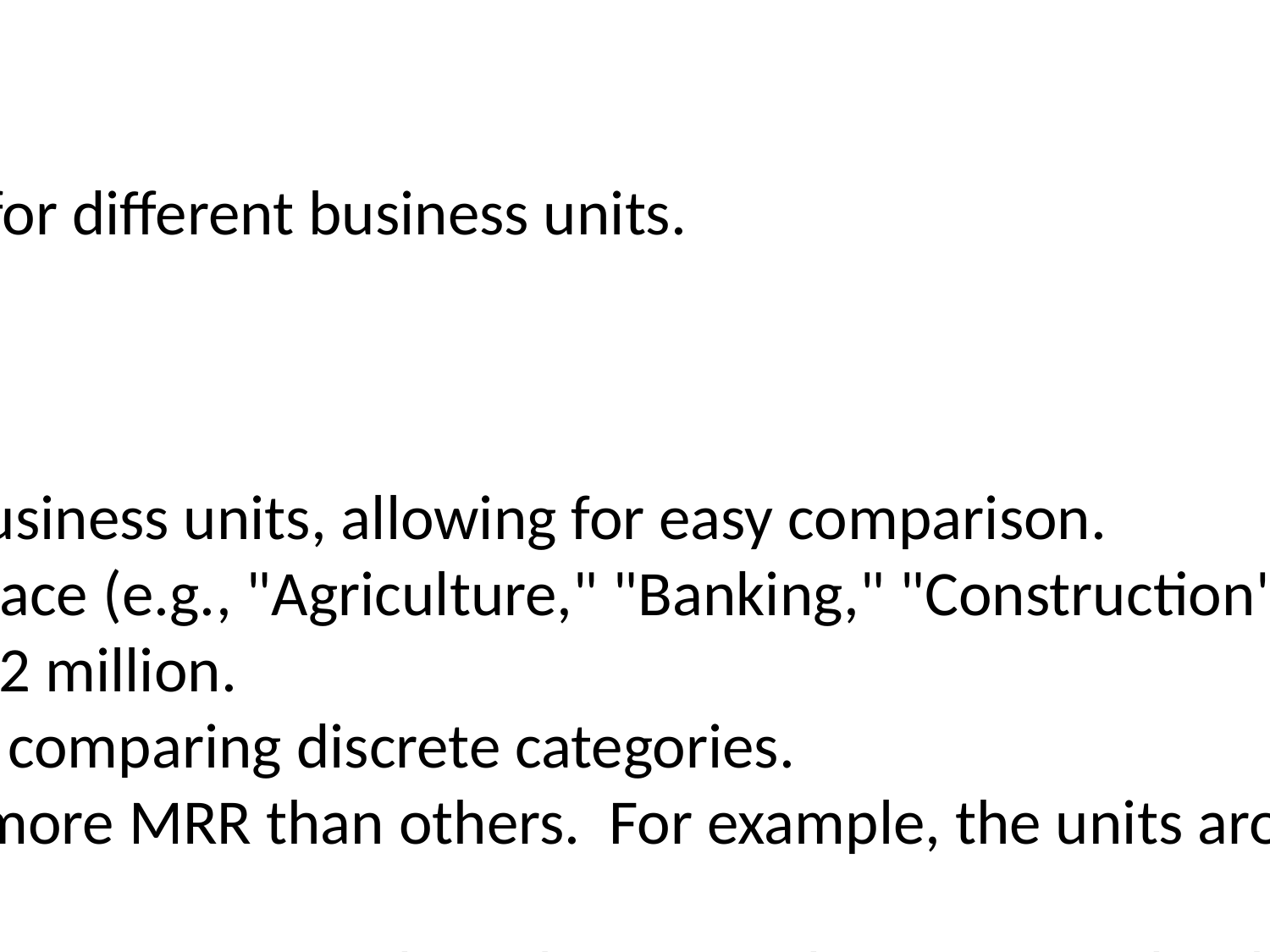

#

The image is a bar chart that shows monthly recurring revenue (MRR) for different business units.
Here's a summary:
* **Purpose:** The chart visualizes the MRR contribution of various business units, allowing for easy comparison.
* **X-axis:** Lists the different business units, likely abbreviated for space (e.g., "Agriculture," "Banking," "Construction").
* **Y-axis:** Represents the MRR values, ranging from 0 to just above 2 million.
* **Chart Type:** Uses a vertical bar chart (column chart), suitable for comparing discrete categories.
* **Data Interpretation:** Some business units generate significantly more MRR than others.  For example, the units around "Education" and "Manufacturing" stand out as high performers.
Without knowing the exact business context or the meaning of the abbreviations, it's difficult to provide a more in-depth analysis.  However, the chart clearly highlights the revenue disparities between different parts of the business.